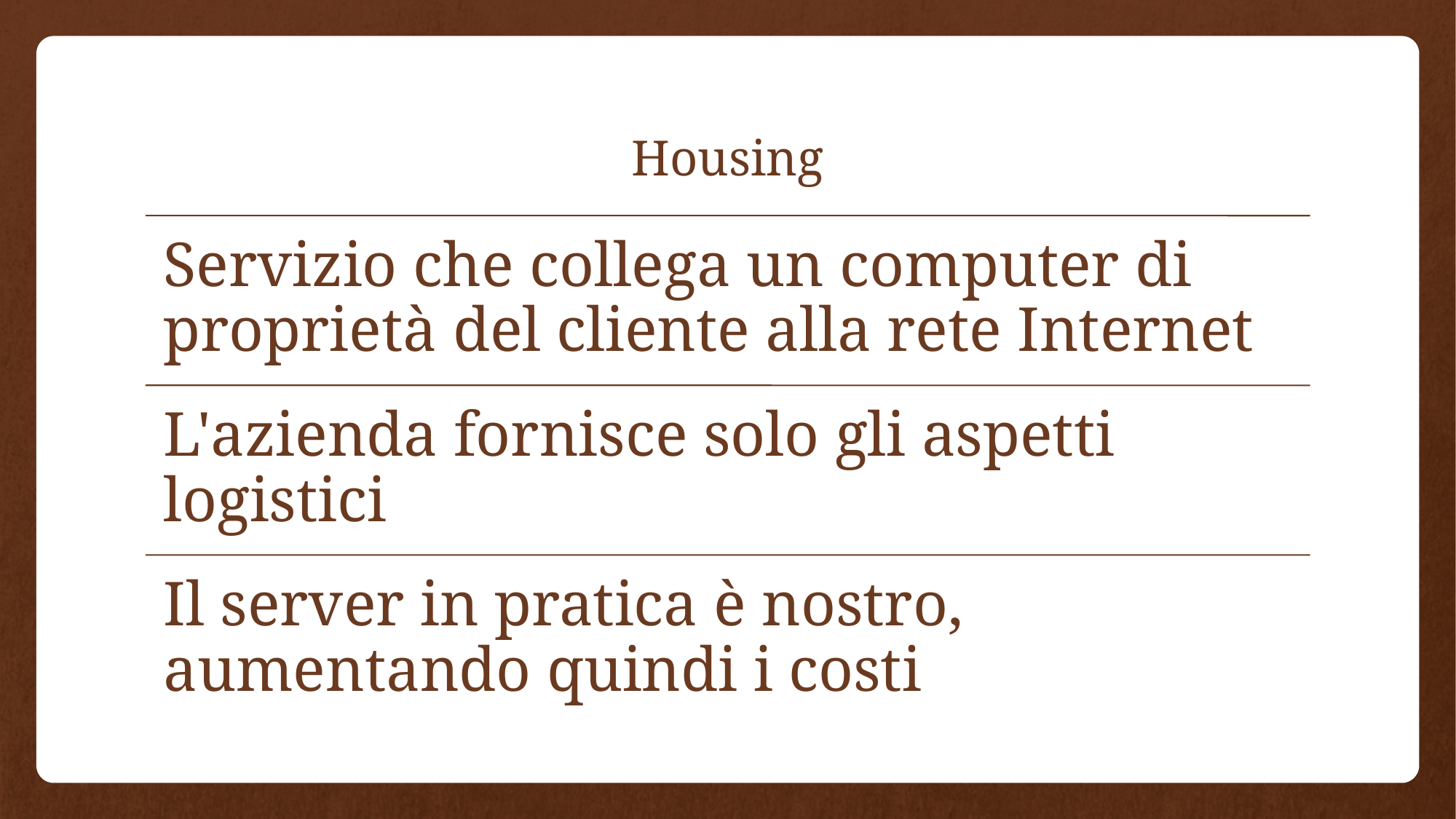

# Housing
Servizio che collega un computer di proprietà del cliente alla rete Internet
L'azienda fornisce solo gli aspetti logistici
Il server in pratica è nostro, aumentando quindi i costi